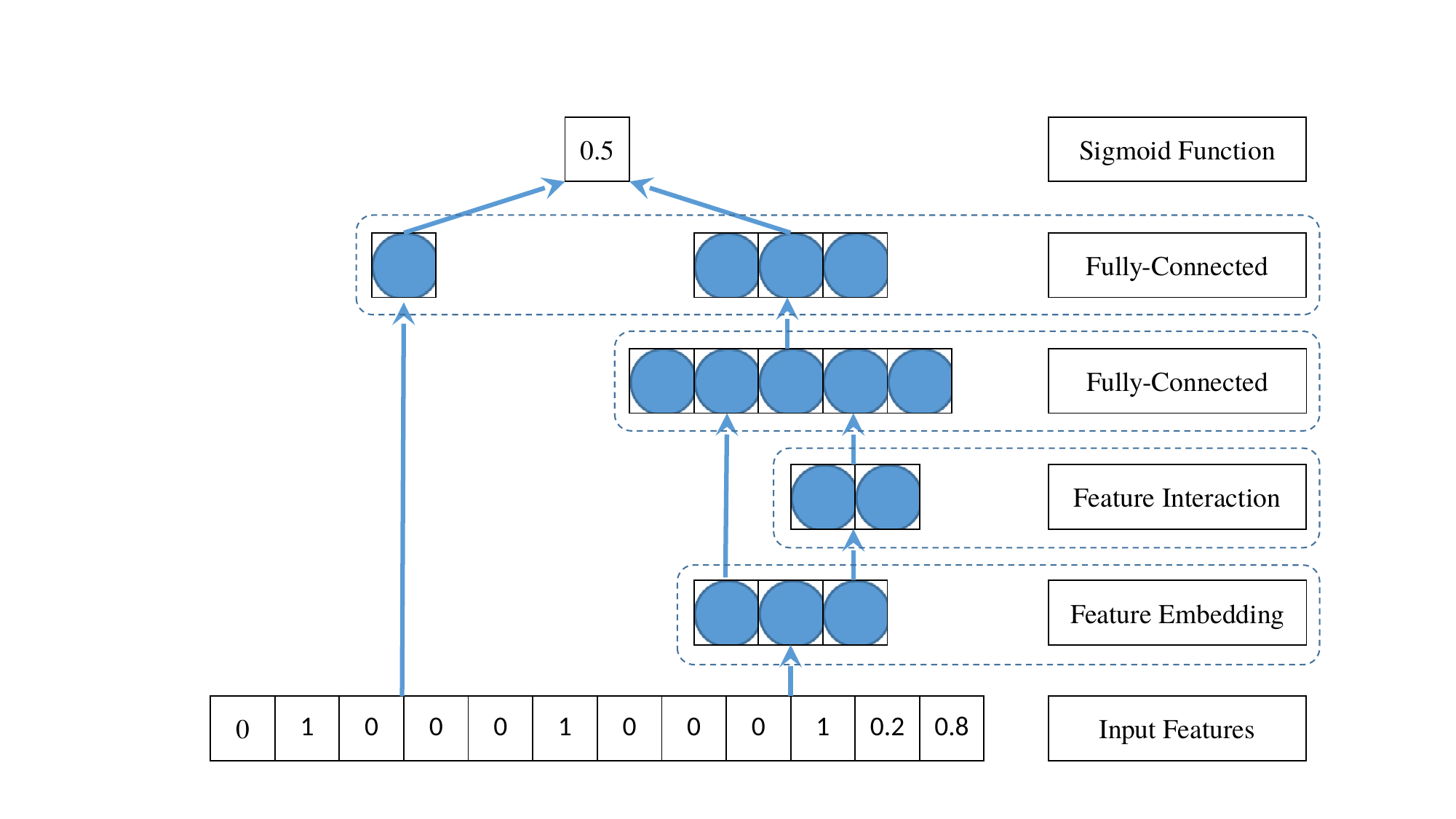

| 0.5 |
| --- |
| Sigmoid Function |
| --- |

|  |
| --- |
|  |  |  |
| --- | --- | --- |
| Fully-Connected |
| --- |

|  |  |  |  |  |
| --- | --- | --- | --- | --- |
| Fully-Connected |
| --- |

|  |  |
| --- | --- |
| Feature Interaction |
| --- |

|  |  |  |
| --- | --- | --- |
| Feature Embedding |
| --- |
| 0 | 1 | 0 | 0 | 0 | 1 |
| --- | --- | --- | --- | --- | --- |
| 0 | 0 | 0 | 1 | 0.2 | 0.8 |
| --- | --- | --- | --- | --- | --- |
| Input Features |
| --- |